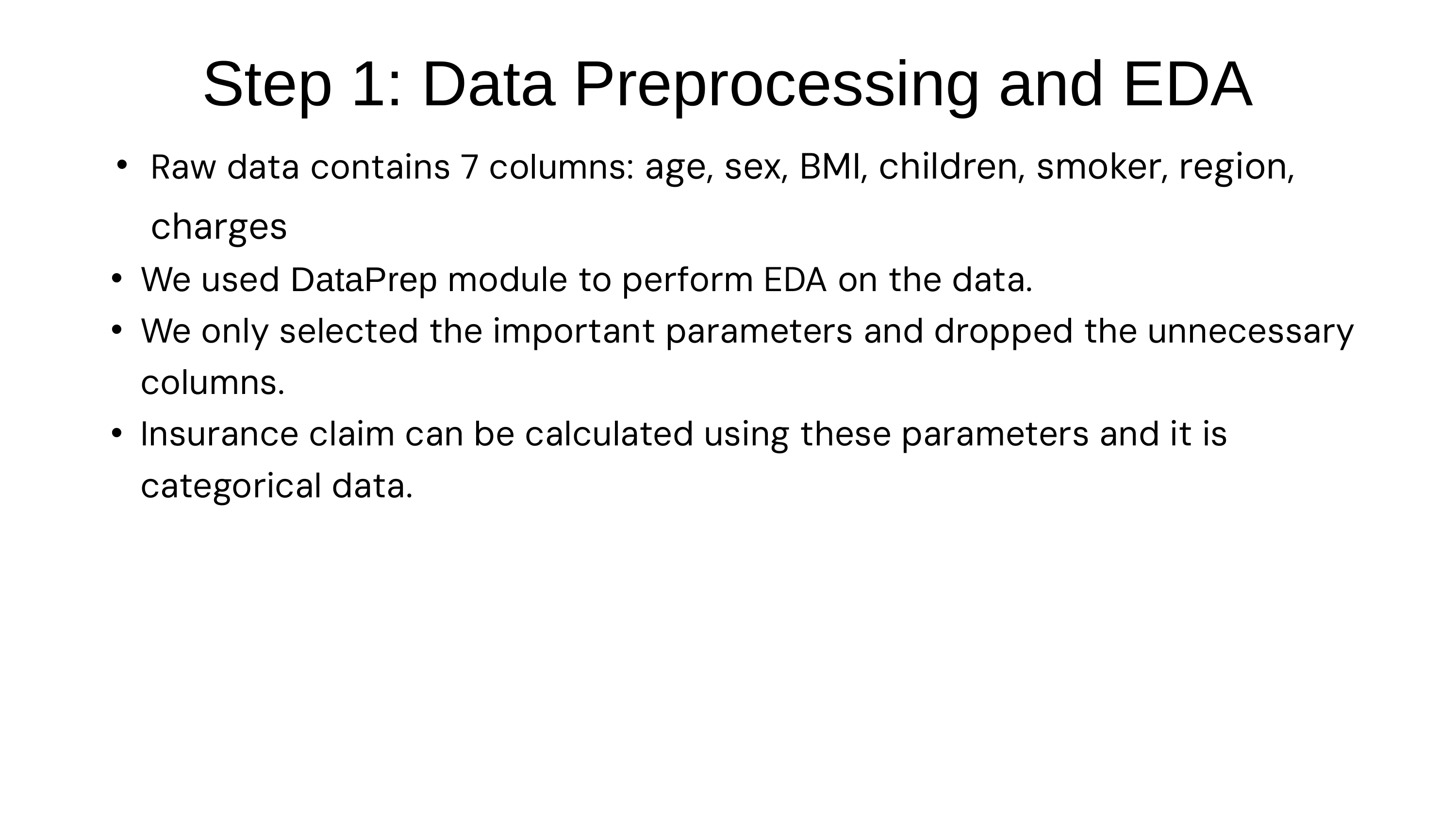

Step 1: Data Preprocessing and EDA
Raw data contains 7 columns: age, sex, BMI, children, smoker, region, charges
We used DataPrep module to perform EDA on the data.
We only selected the important parameters and dropped the unnecessary columns.
Insurance claim can be calculated using these parameters and it is categorical data.